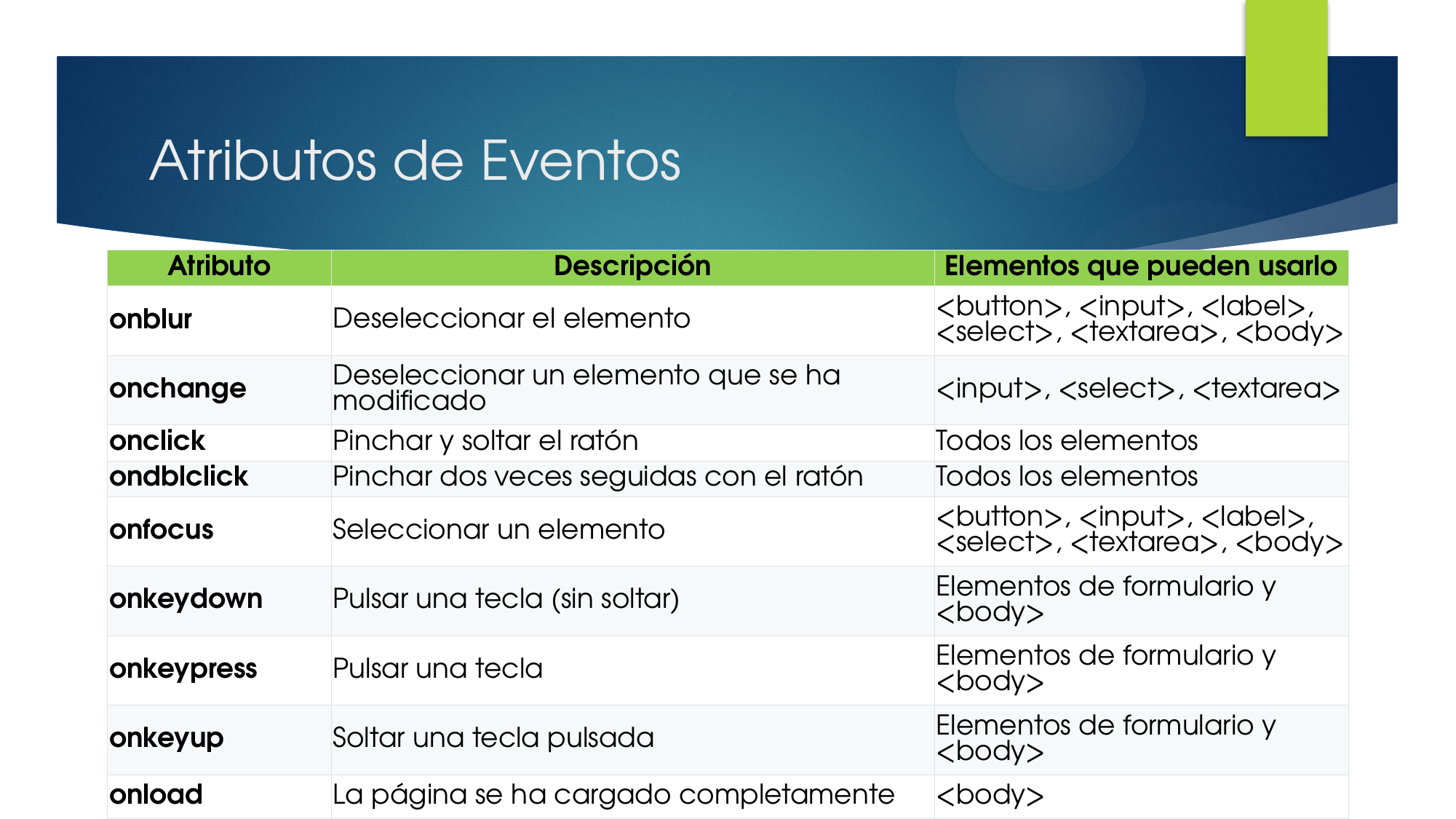

# Atributos de Eventos
| Atributo | Descripción | Elementos que pueden usarlo |
| --- | --- | --- |
| onblur | Deseleccionar el elemento | <button>, <input>, <label>, <select>, <textarea>, <body> |
| onchange | Deseleccionar un elemento que se ha modificado | <input>, <select>, <textarea> |
| onclick | Pinchar y soltar el ratón | Todos los elementos |
| ondblclick | Pinchar dos veces seguidas con el ratón | Todos los elementos |
| onfocus | Seleccionar un elemento | <button>, <input>, <label>, <select>, <textarea>, <body> |
| onkeydown | Pulsar una tecla (sin soltar) | Elementos de formulario y <body> |
| onkeypress | Pulsar una tecla | Elementos de formulario y <body> |
| onkeyup | Soltar una tecla pulsada | Elementos de formulario y <body> |
| onload | La página se ha cargado completamente | <body> |